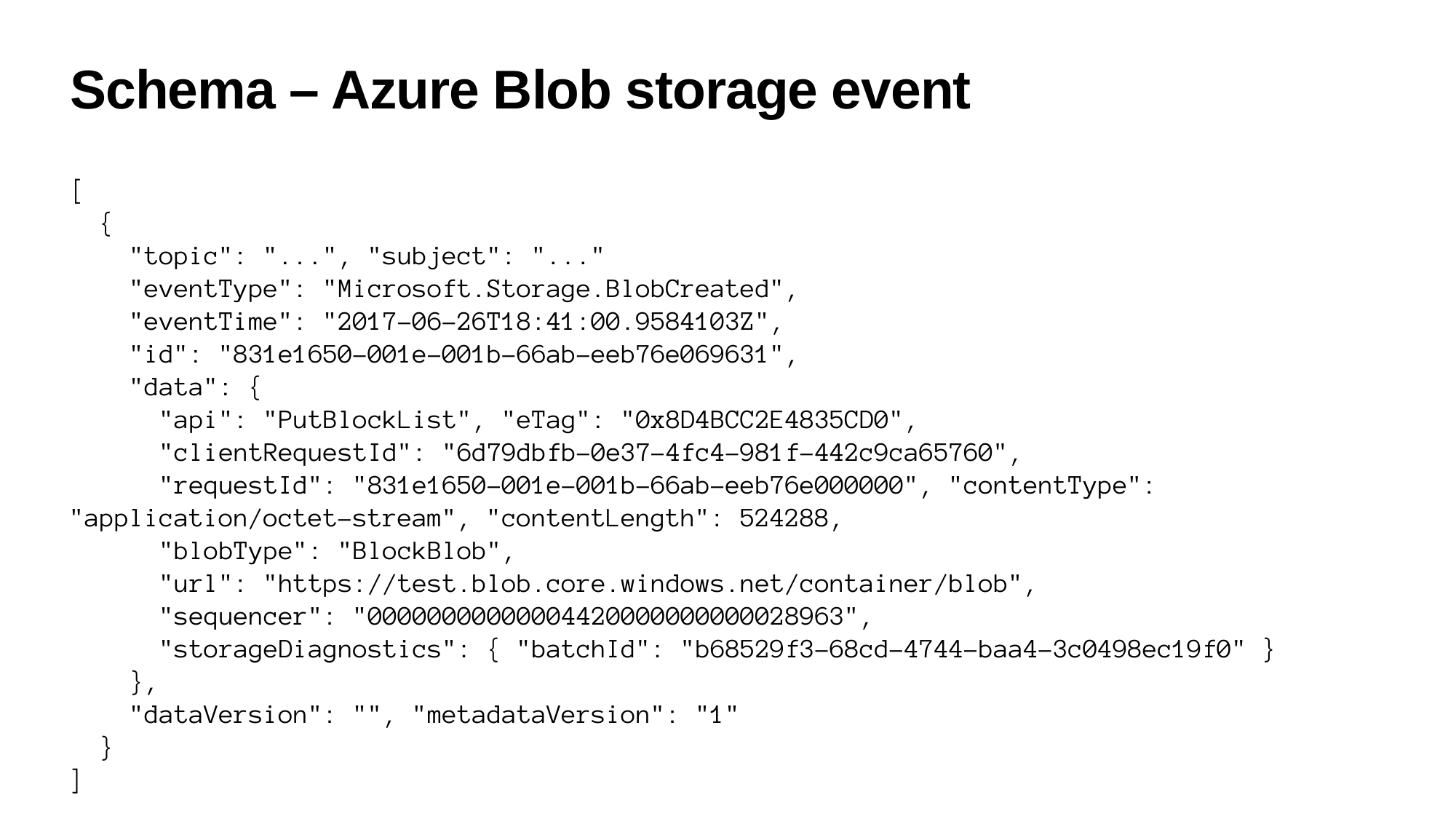

# Schema – Azure Blob storage event
[
  {
    "topic": "...", "subject": "..."
    "eventType": "Microsoft.Storage.BlobCreated",
    "eventTime": "2017-06-26T18:41:00.9584103Z",
    "id": "831e1650-001e-001b-66ab-eeb76e069631",
    "data": {
      "api": "PutBlockList", "eTag": "0x8D4BCC2E4835CD0",
      "clientRequestId": "6d79dbfb-0e37-4fc4-981f-442c9ca65760",
      "requestId": "831e1650-001e-001b-66ab-eeb76e000000", "contentType": "application/octet-stream", "contentLength": 524288,
      "blobType": "BlockBlob",
      "url": "https://test.blob.core.windows.net/container/blob",
      "sequencer": "00000000000004420000000000028963",
      "storageDiagnostics": { "batchId": "b68529f3-68cd-4744-baa4-3c0498ec19f0" }
    },
    "dataVersion": "", "metadataVersion": "1"
  }
]